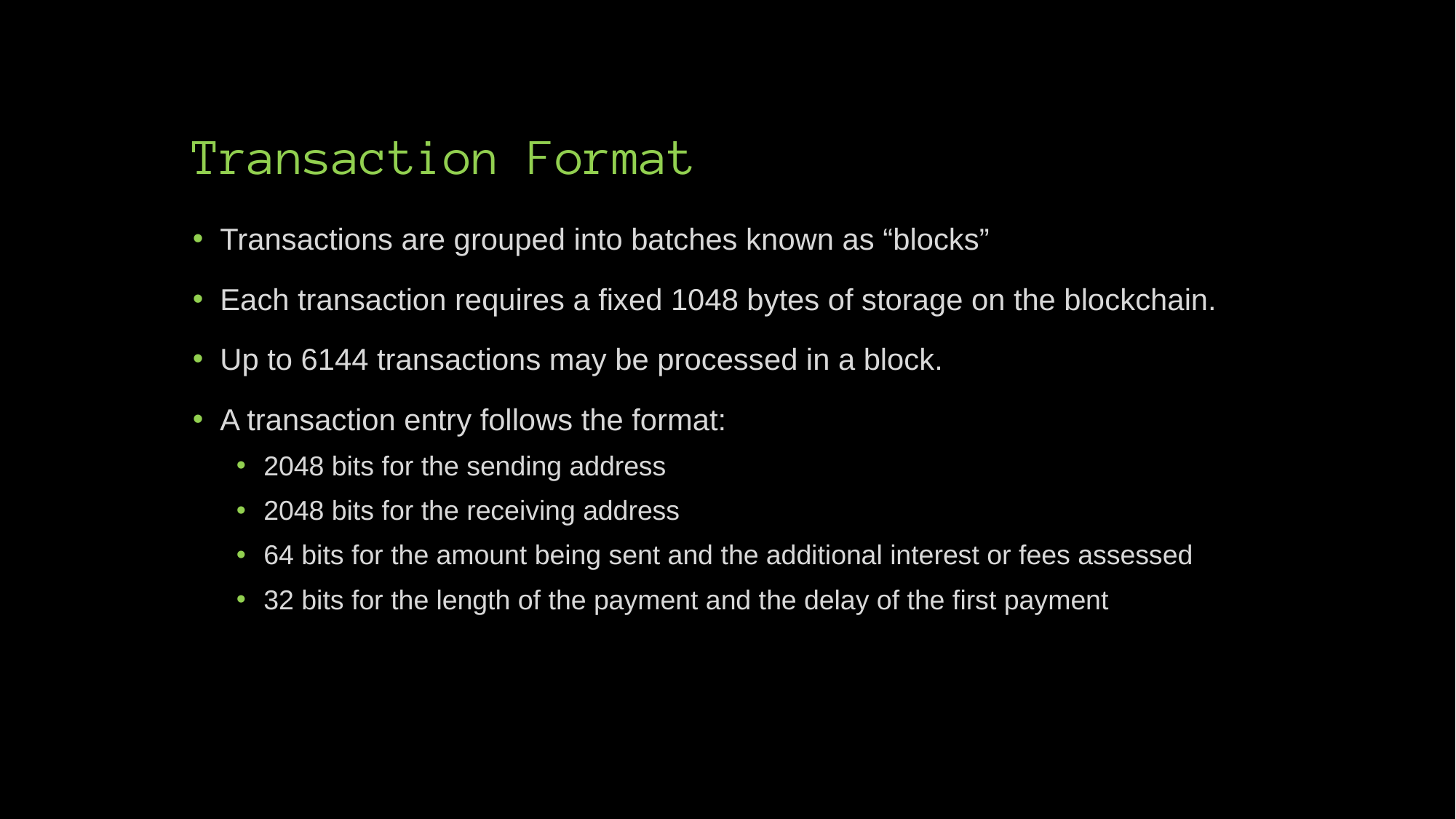

# Transaction Format
Transactions are grouped into batches known as “blocks”
Each transaction requires a fixed 1048 bytes of storage on the blockchain.
Up to 6144 transactions may be processed in a block.
A transaction entry follows the format:
2048 bits for the sending address
2048 bits for the receiving address
64 bits for the amount being sent and the additional interest or fees assessed
32 bits for the length of the payment and the delay of the first payment